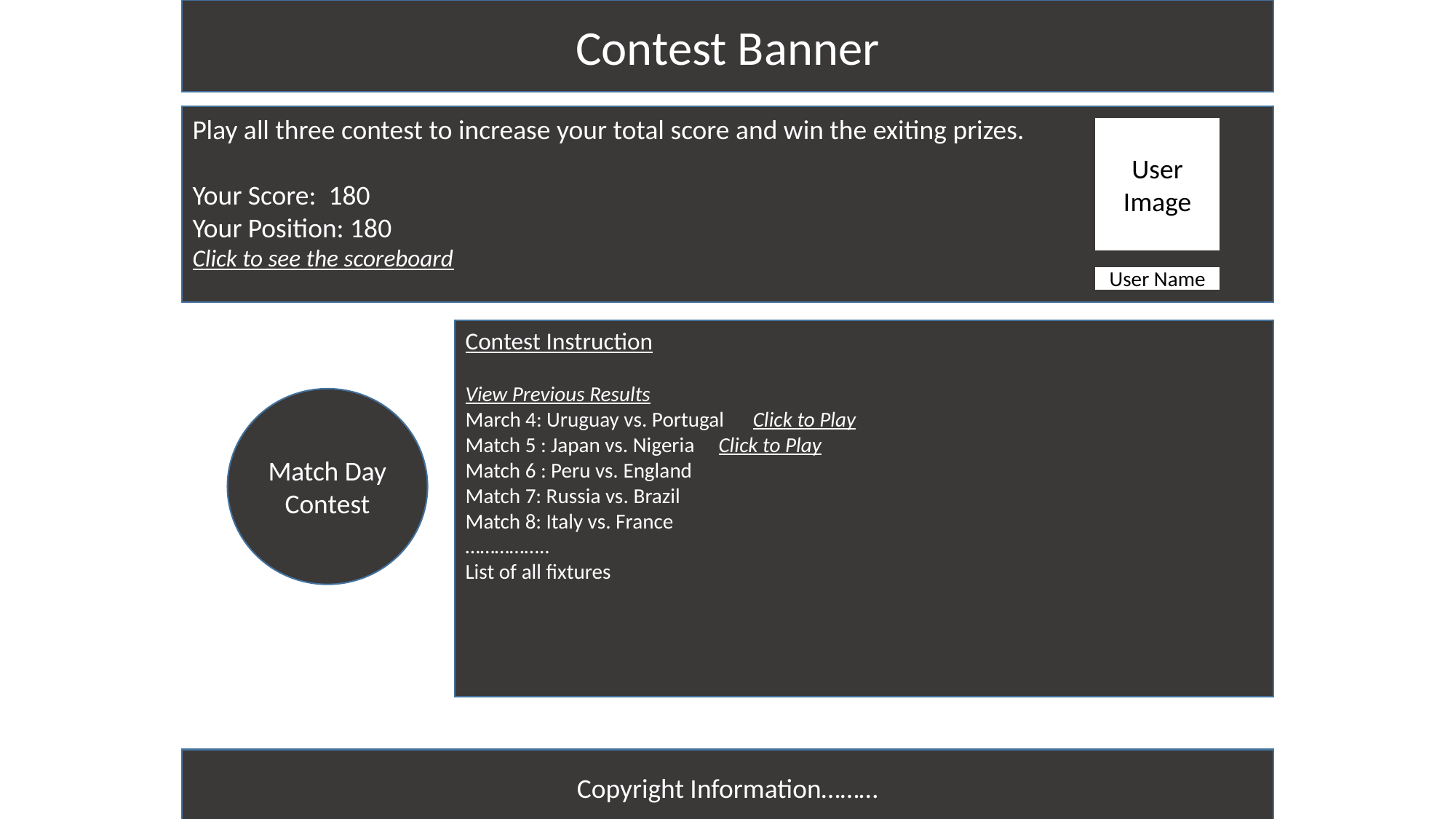

Contest Banner
Play all three contest to increase your total score and win the exiting prizes.

Your Score:  180
Your Position: 180
Click to see the scoreboard
User Image
User Name
Contest Instruction

View Previous Results
March 4: Uruguay vs. Portugal      Click to Play
Match 5 : Japan vs. Nigeria     Click to Play
Match 6 : Peru vs. England
Match 7: Russia vs. Brazil
Match 8: Italy vs. France
……………..
List of all fixtures

Match Day Contest
Copyright Information………